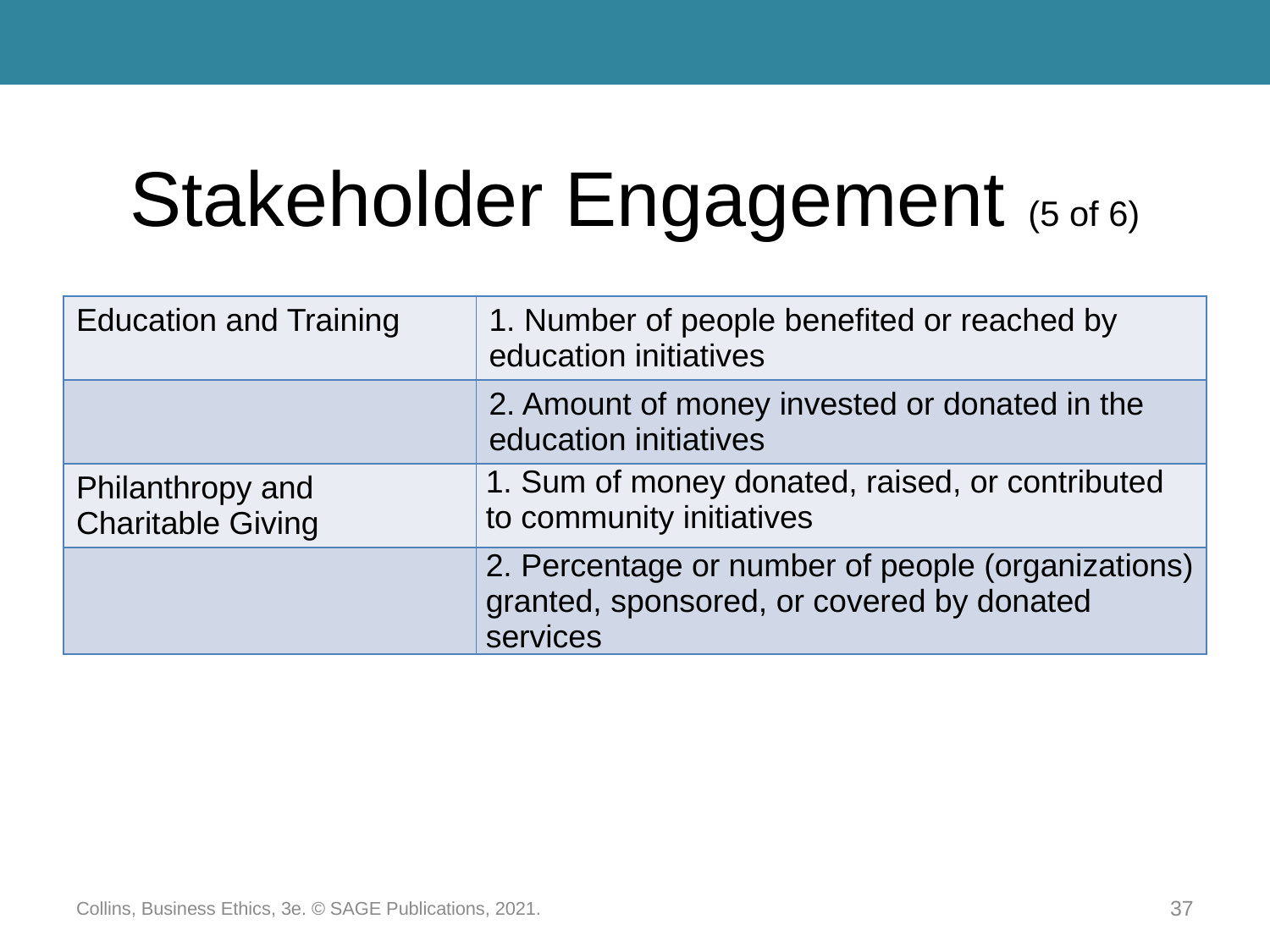

# Stakeholder Engagement (5 of 6)
| Education and Training | 1. Number of people benefited or reached by education initiatives |
| --- | --- |
|  | 2. Amount of money invested or donated in the education initiatives |
| Philanthropy and Charitable Giving | 1. Sum of money donated, raised, or contributed to community initiatives |
|  | 2. Percentage or number of people (organizations) granted, sponsored, or covered by donated services |
Collins, Business Ethics, 3e. © SAGE Publications, 2021.
37